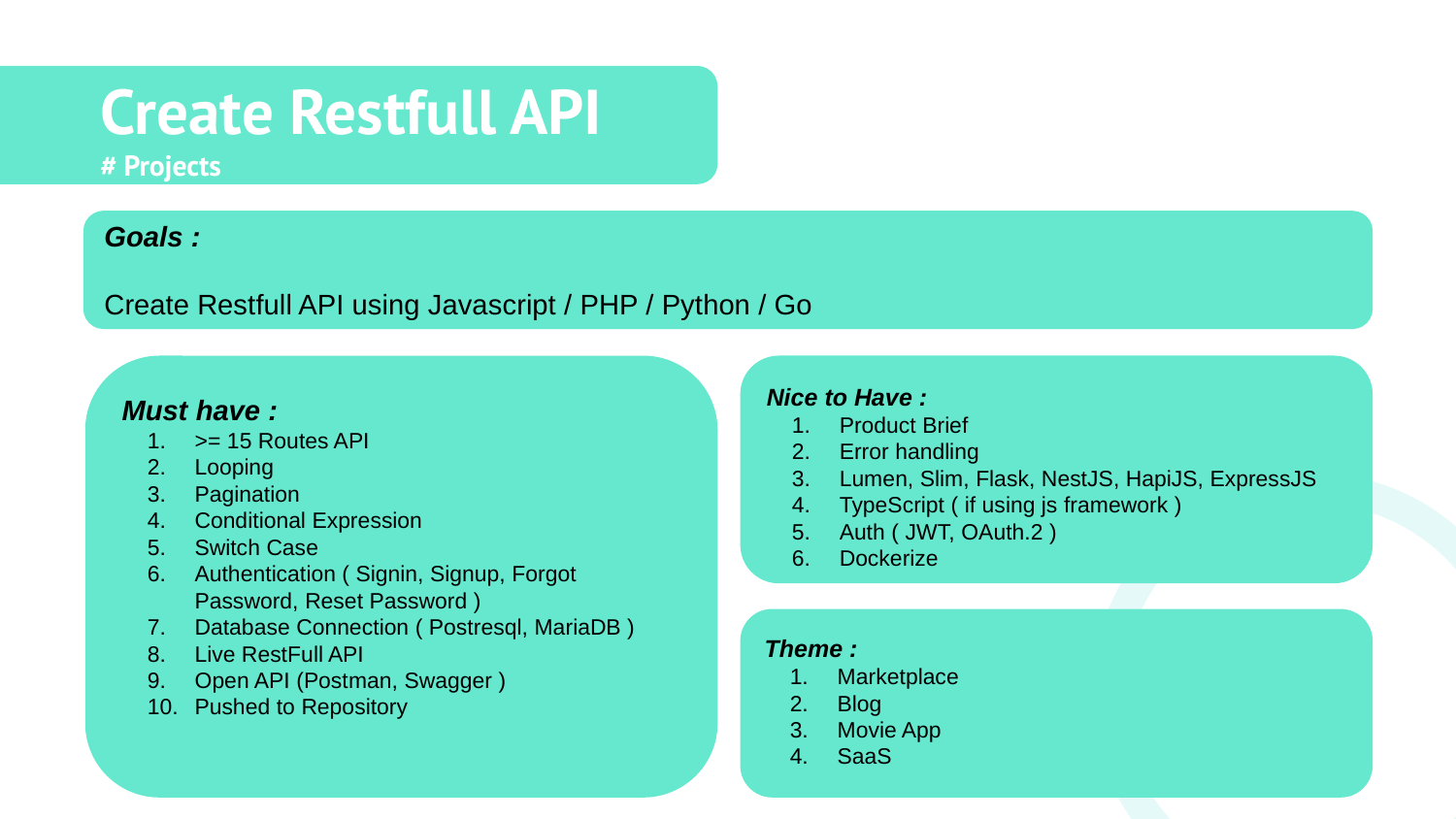

# Create Restfull API
# Projects

Goals :
Create Restfull API using Javascript / PHP / Python / Go
Must have :
>= 15 Routes API
Looping
Pagination
Conditional Expression
Switch Case
Authentication ( Signin, Signup, Forgot Password, Reset Password )
Database Connection ( Postresql, MariaDB )
Live RestFull API
Open API (Postman, Swagger )
Pushed to Repository
Nice to Have :
Product Brief
Error handling
Lumen, Slim, Flask, NestJS, HapiJS, ExpressJS
TypeScript ( if using js framework )
Auth ( JWT, OAuth.2 )
Dockerize

Theme :
Marketplace
Blog
Movie App
SaaS